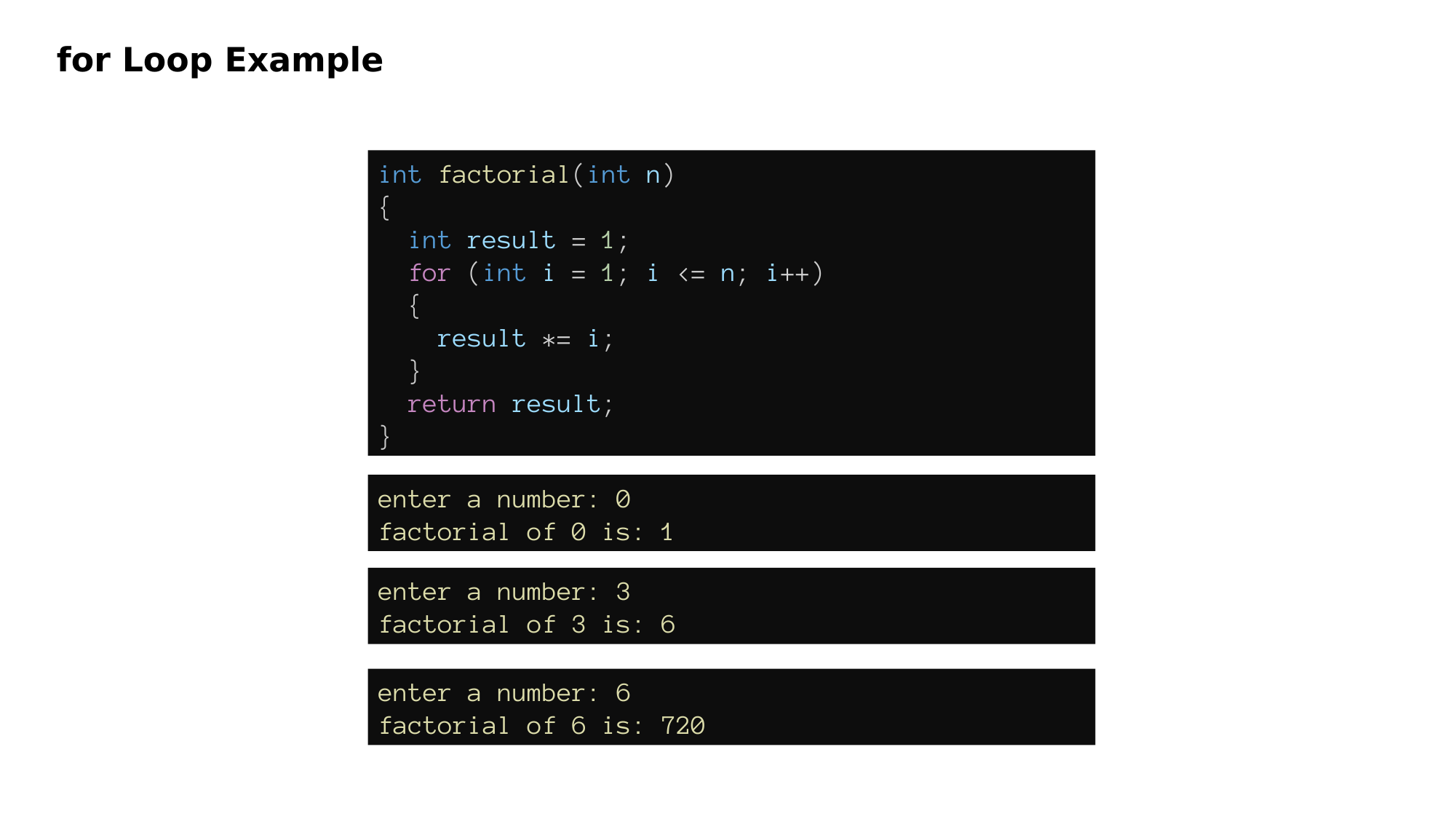

for Loop Example

int factorial(int n)
{
  int result = 1;
  for (int i = 1; i <= n; i++)
  {
    result *= i;
  }
  return result;
}
enter a number: 0
factorial of 0 is: 1
enter a number: 3
factorial of 3 is: 6
enter a number: 6
factorial of 6 is: 720